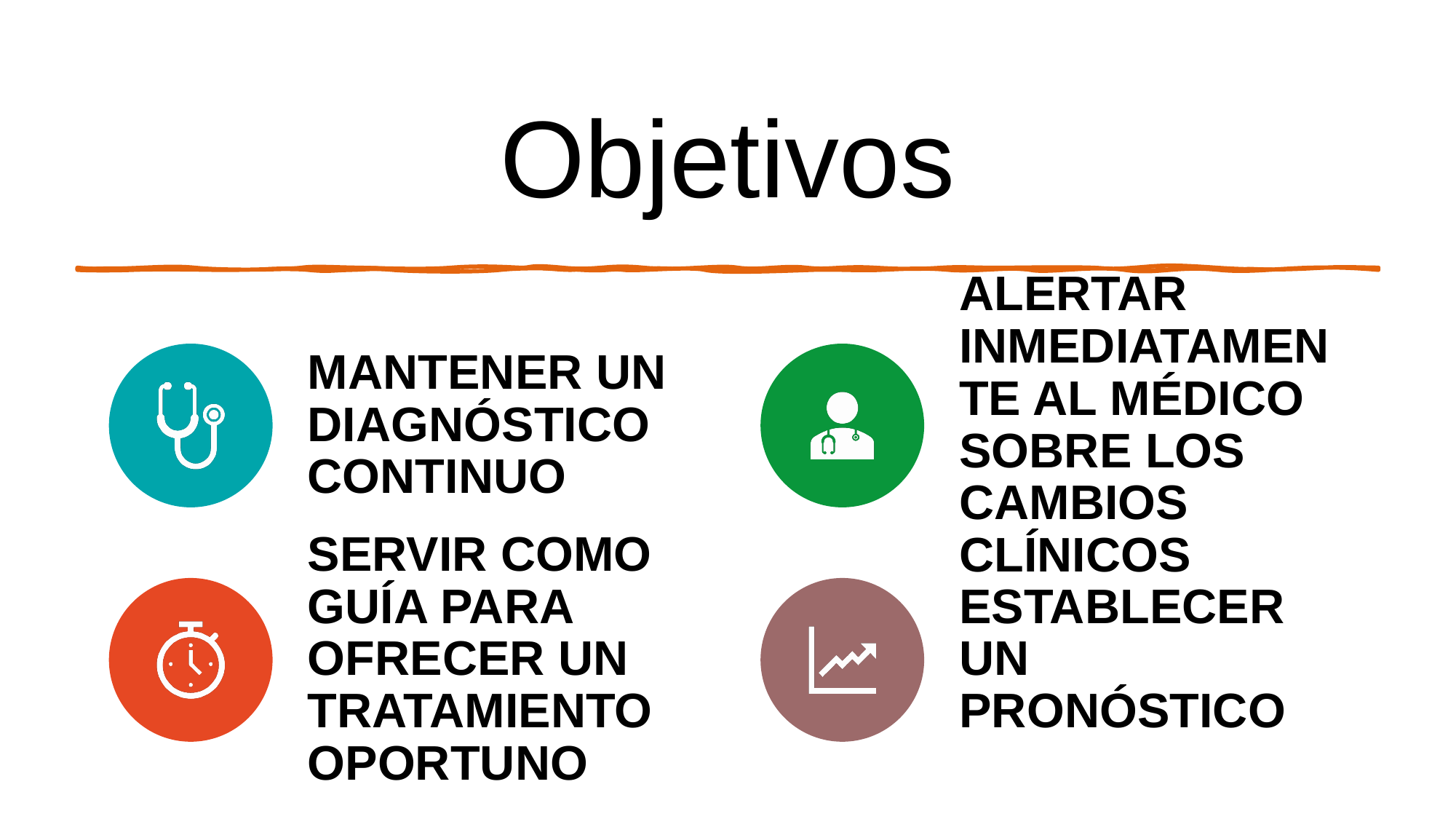

# Objetivos

MANTENER UN DIAGNÓSTICO CONTINUO
ALERTAR INMEDIATAMENTE AL MÉDICO SOBRE LOS CAMBIOS CLÍNICOS
SERVIR COMO GUÍA PARA OFRECER UN TRATAMIENTO OPORTUNO
ESTABLECER UN PRONÓSTICO